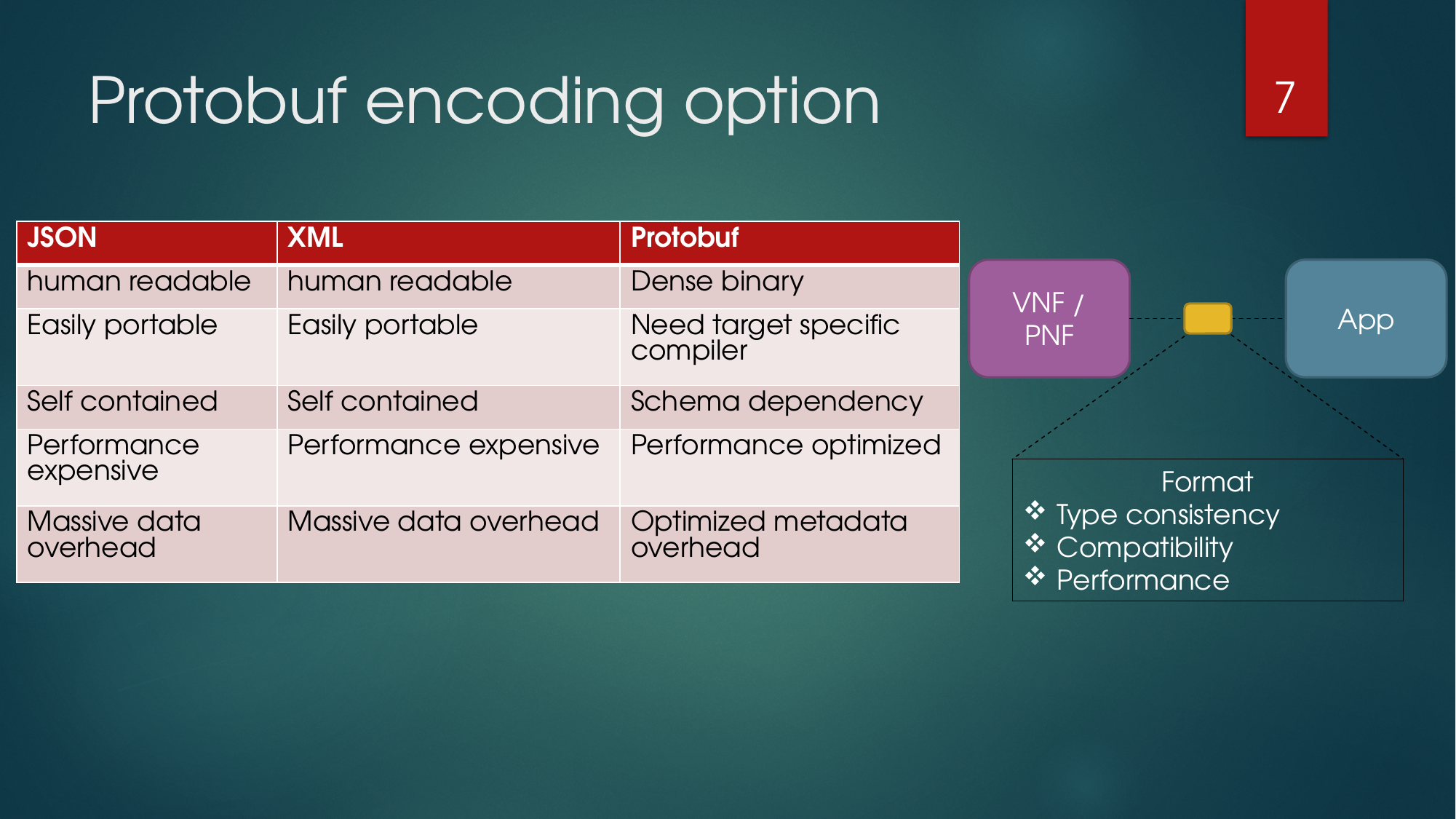

7
# Protobuf encoding option
| JSON | XML | Protobuf |
| --- | --- | --- |
| human readable | human readable | Dense binary |
| Easily portable | Easily portable | Need target specific compiler |
| Self contained | Self contained | Schema dependency |
| Performance expensive | Performance expensive | Performance optimized |
| Massive data overhead | Massive data overhead | Optimized metadata overhead |
App
VNF / PNF

Format
Type consistency
Compatibility
Performance